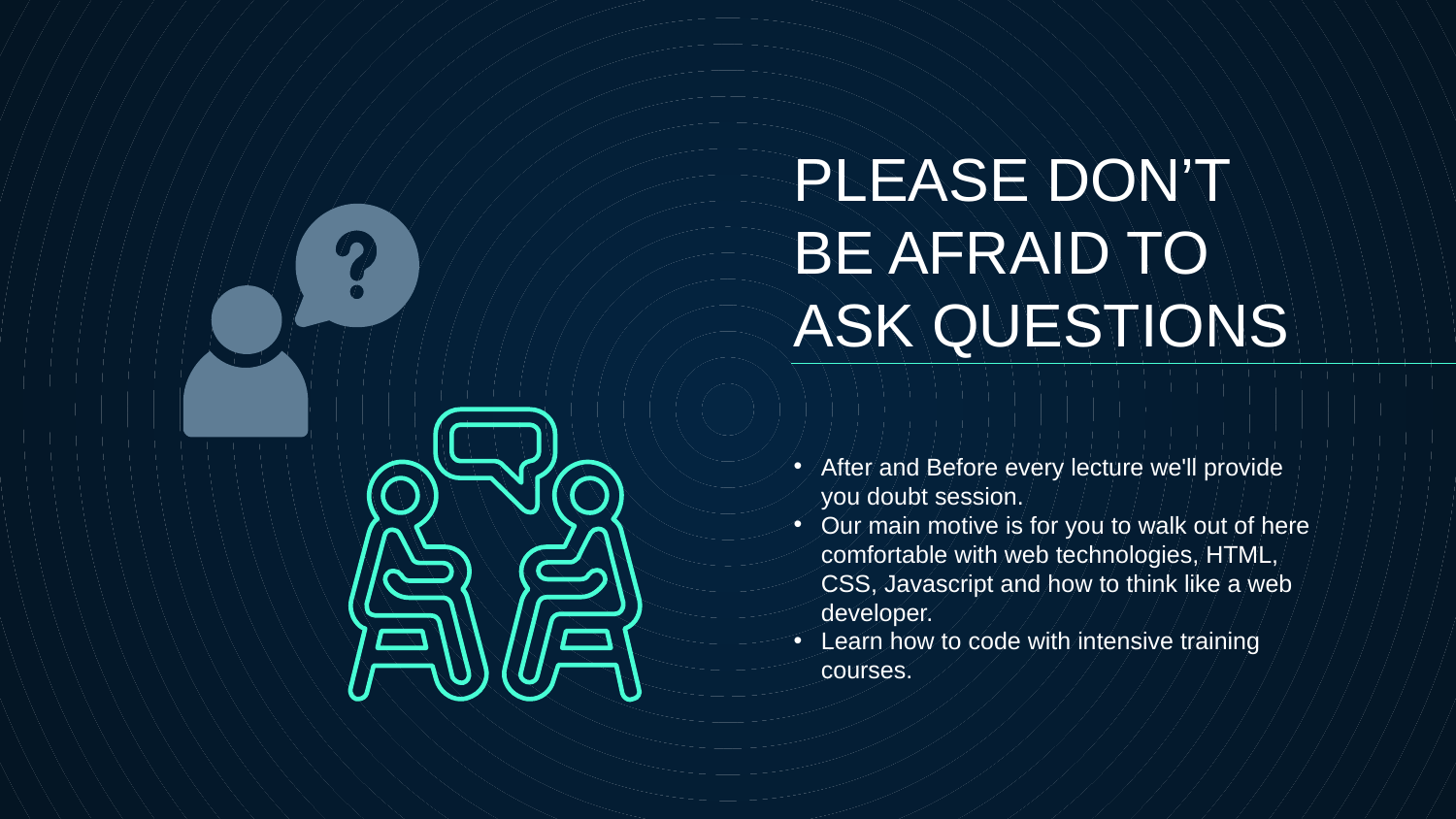

# PLEASE DON’T BE AFRAID TO ASK QUESTIONS

After and Before every lecture we'll provide you doubt session.
Our main motive is for you to walk out of here comfortable with web technologies, HTML,  CSS, Javascript and how to think like a web developer.
Learn how to code with intensive training courses.